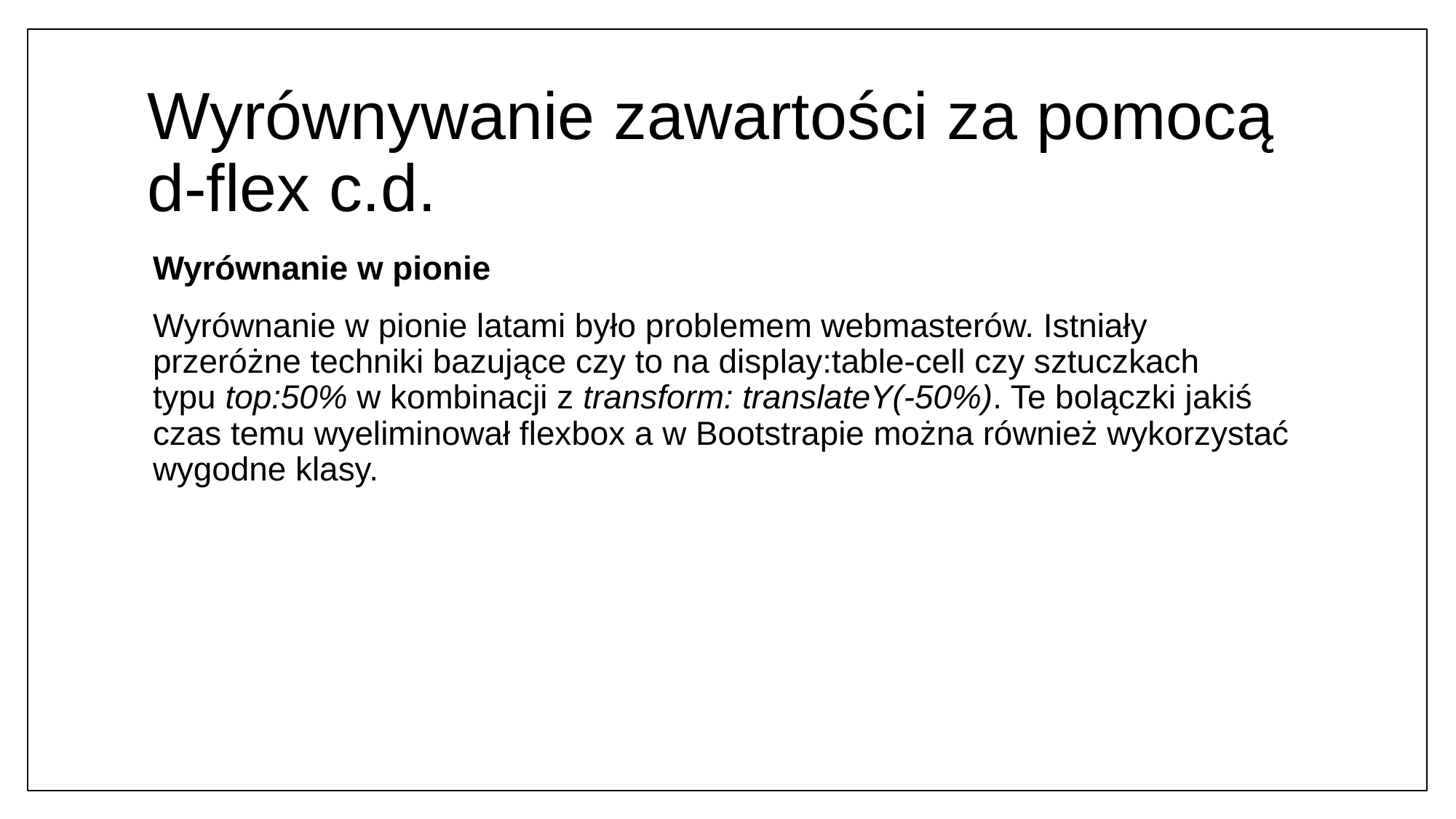

# Wyrównywanie zawartości za pomocą d-flex c.d.
Wyrównanie w pionie
Wyrównanie w pionie latami było problemem webmasterów. Istniały przeróżne techniki bazujące czy to na display:table-cell czy sztuczkach typu top:50% w kombinacji z transform: translateY(-50%). Te bolączki jakiś czas temu wyeliminował flexbox a w Bootstrapie można również wykorzystać wygodne klasy.